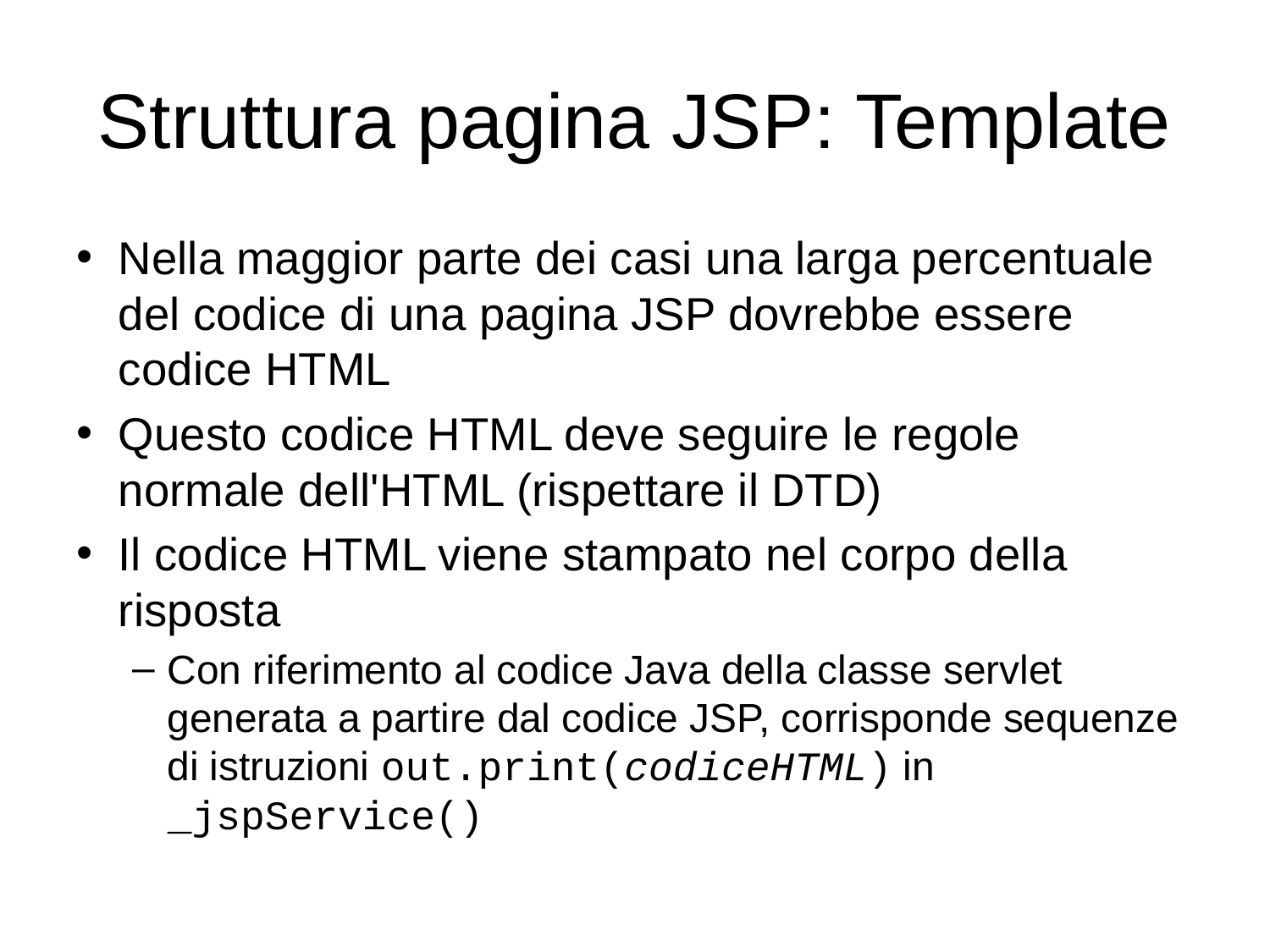

# Struttura pagina JSP: Template
Nella maggior parte dei casi una larga percentuale del codice di una pagina JSP dovrebbe essere codice HTML
Questo codice HTML deve seguire le regole normale dell'HTML (rispettare il DTD)
Il codice HTML viene stampato nel corpo della risposta
Con riferimento al codice Java della classe servlet generata a partire dal codice JSP, corrisponde sequenze di istruzioni out.print(codiceHTML) in _jspService()